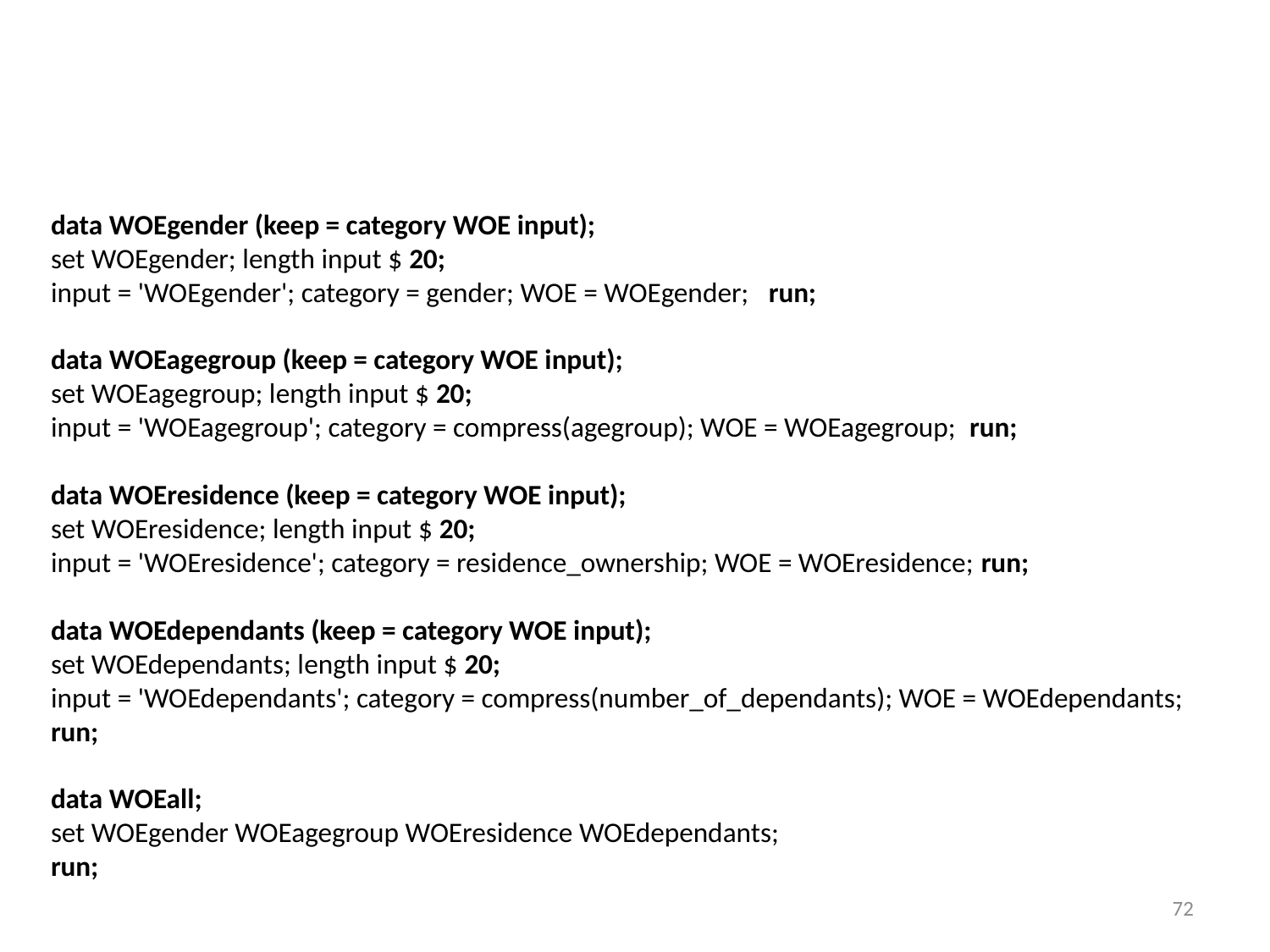

#
data WOEgender (keep = category WOE input);
set WOEgender; length input $ 20;
input = 'WOEgender'; category = gender; WOE = WOEgender;   run;

data WOEagegroup (keep = category WOE input);
set WOEagegroup; length input $ 20;
input = 'WOEagegroup'; category = compress(agegroup); WOE = WOEagegroup;  run;

data WOEresidence (keep = category WOE input);
set WOEresidence; length input $ 20;
input = 'WOEresidence'; category = residence_ownership; WOE = WOEresidence; run;

data WOEdependants (keep = category WOE input);
set WOEdependants; length input $ 20;
input = 'WOEdependants'; category = compress(number_of_dependants); WOE = WOEdependants;
run;

data WOEall;
set WOEgender WOEagegroup WOEresidence WOEdependants;
run;
72